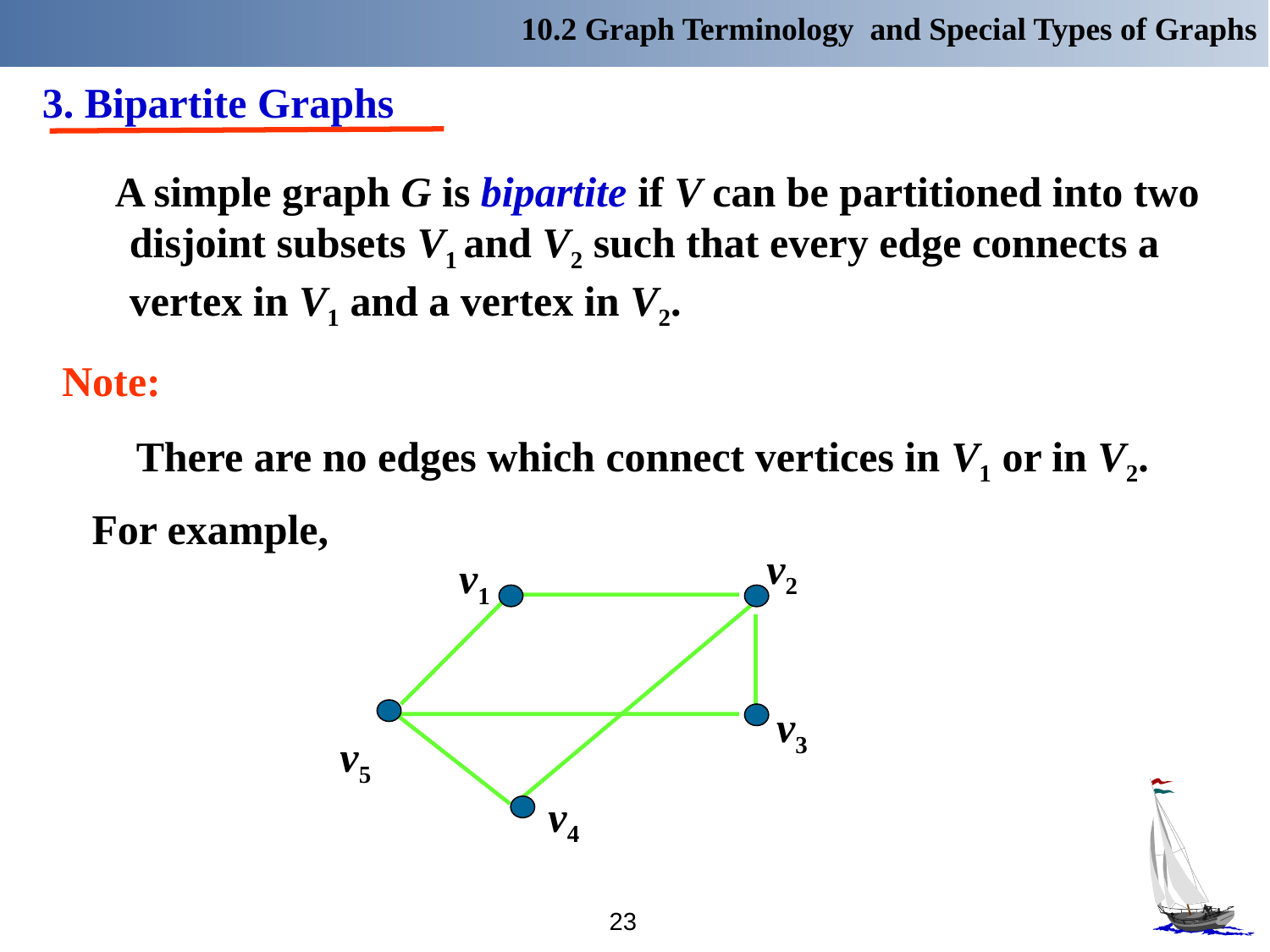

10.2 Graph Terminology  and Special Types of Graphs
3. Bipartite Graphs

     A simple graph G is bipartite if V can be partitioned into two disjoint subsets V1 and V2 such that every edge connects a vertex in V1 and a vertex in V2.
Note:
       There are no edges which connect vertices in V1 or in V2.
For example,
v2
v1

v3
v5
v4
23